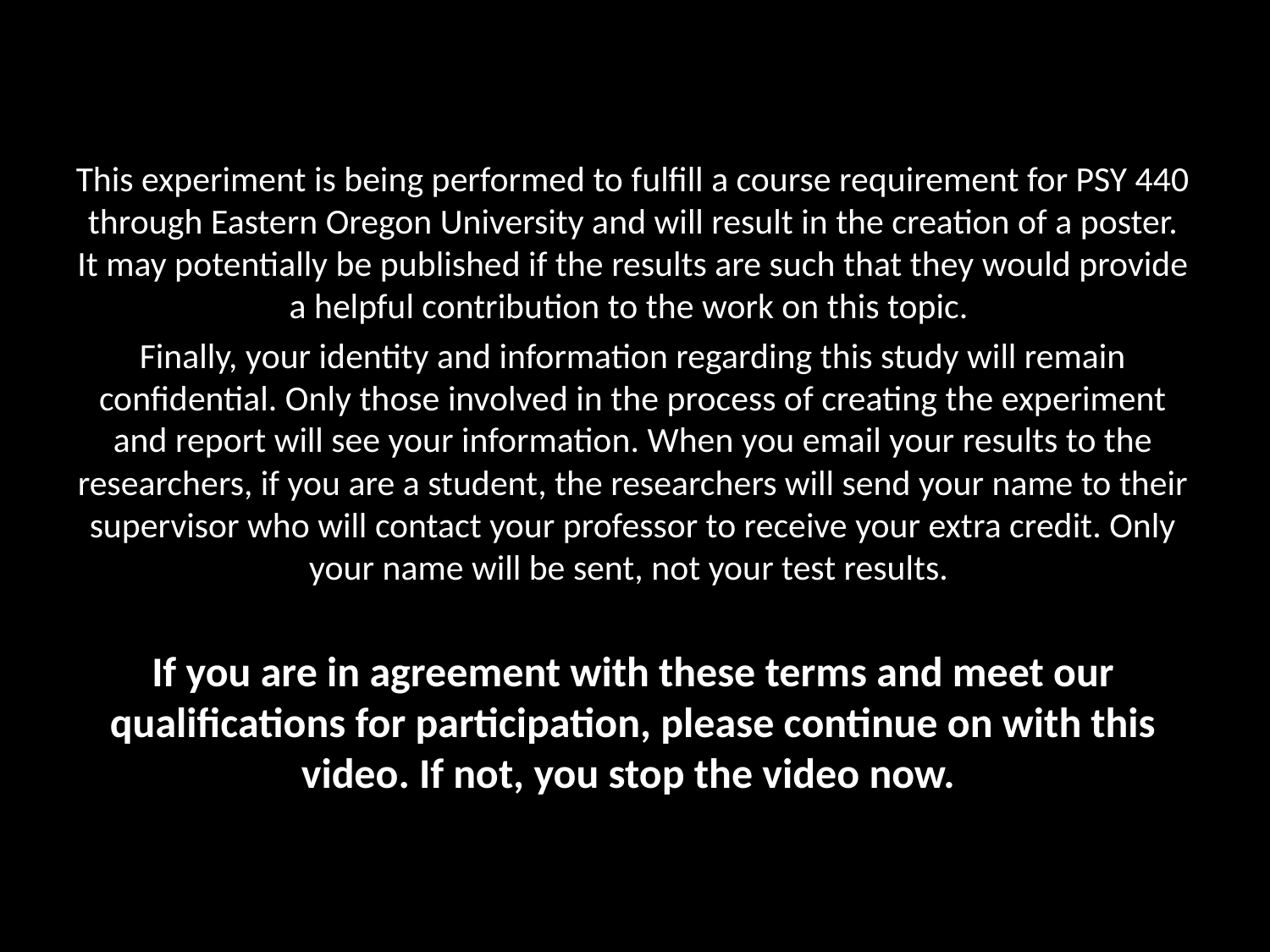

This experiment is being performed to fulfill a course requirement for PSY 440 through Eastern Oregon University and will result in the creation of a poster. It may potentially be published if the results are such that they would provide a helpful contribution to the work on this topic.
Finally, your identity and information regarding this study will remain confidential. Only those involved in the process of creating the experiment and report will see your information. When you email your results to the researchers, if you are a student, the researchers will send your name to their supervisor who will contact your professor to receive your extra credit. Only your name will be sent, not your test results.

If you are in agreement with these terms and meet our qualifications for participation, please continue on with this video. If not, you stop the video now.